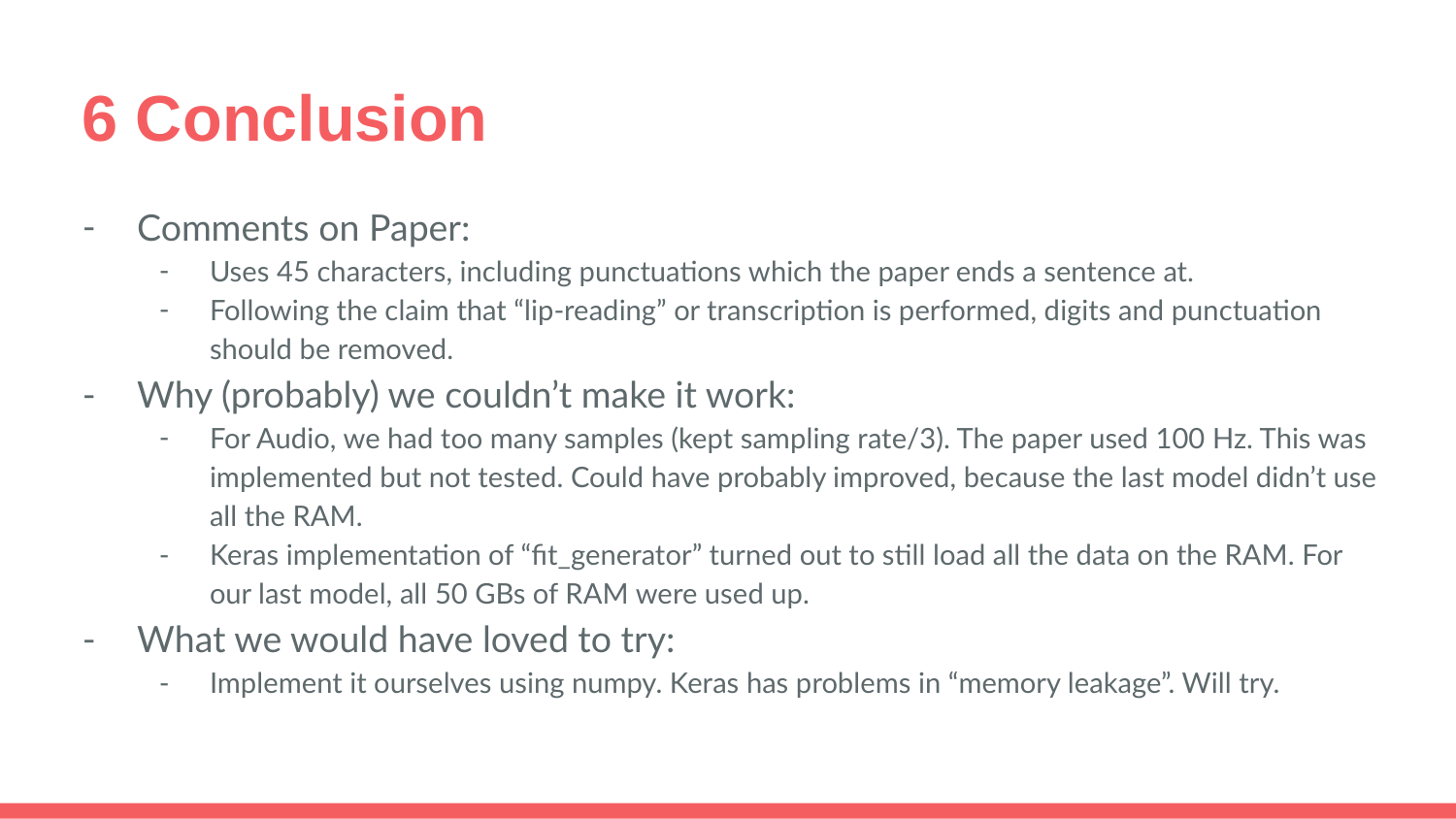

# 6 Conclusion
Comments on Paper:
Uses 45 characters, including punctuations which the paper ends a sentence at.
Following the claim that “lip-reading” or transcription is performed, digits and punctuation should be removed.
Why (probably) we couldn’t make it work:
For Audio, we had too many samples (kept sampling rate/3). The paper used 100 Hz. This was implemented but not tested. Could have probably improved, because the last model didn’t use all the RAM.
Keras implementation of “fit_generator” turned out to still load all the data on the RAM. For our last model, all 50 GBs of RAM were used up.
What we would have loved to try:
Implement it ourselves using numpy. Keras has problems in “memory leakage”. Will try.